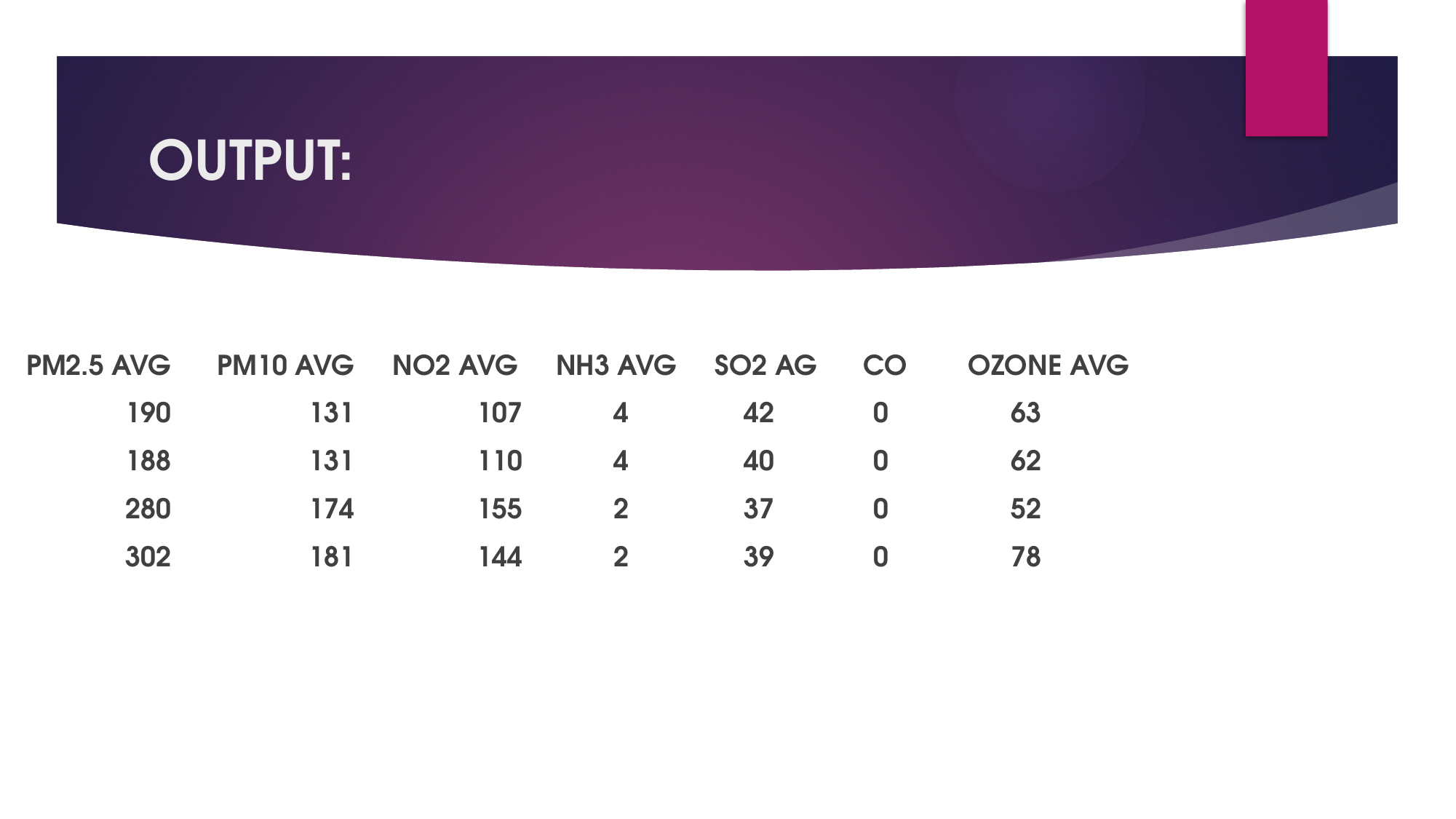

# OUTPUT:
PM2.5 AVG      PM10 AVG     NO2 AVG     NH3 AVG     SO2 AG      CO        OZONE AVG
             190                  131                107            4               42             0                63
             188                  131                110            4               40             0                62
             280                  174                155            2               37             0                52
             302                  181                144            2               39             0                78